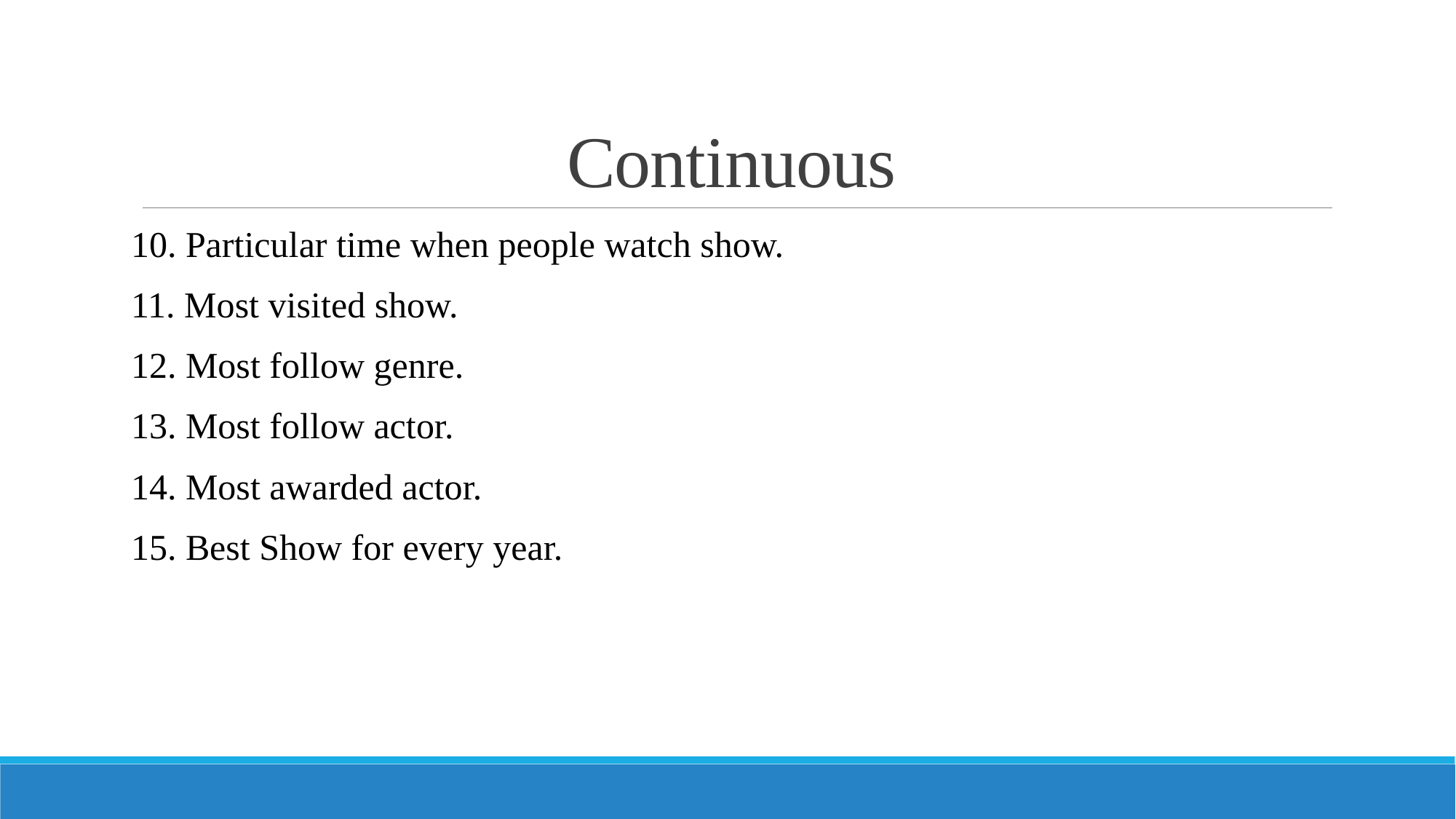

# Continuous
10. Particular time when people watch show.
11. Most visited show.
12. Most follow genre.
13. Most follow actor.
14. Most awarded actor.
15. Best Show for every year.